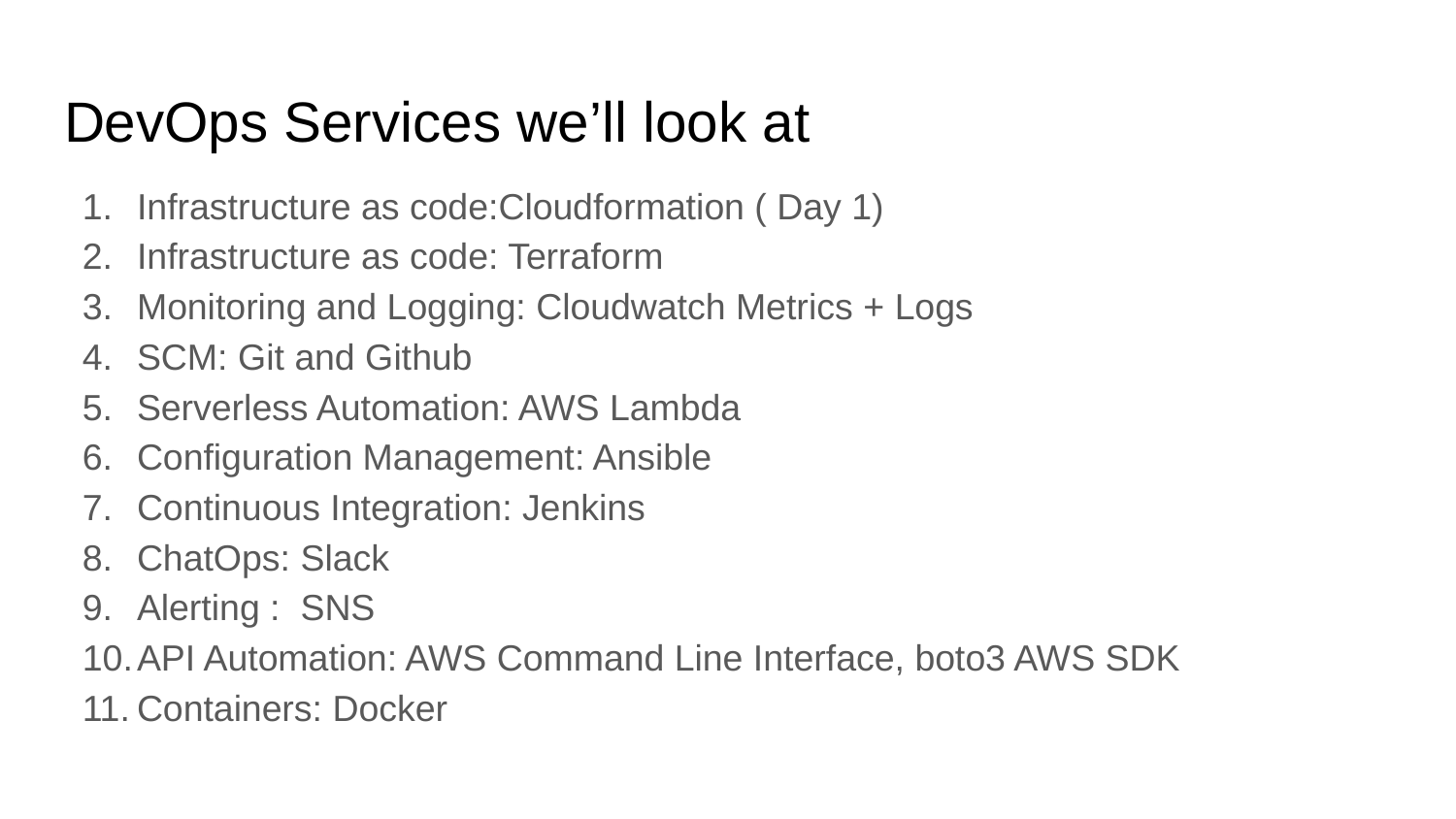

# DevOps Services we’ll look at
Infrastructure as code:Cloudformation ( Day 1)
Infrastructure as code: Terraform
Monitoring and Logging: Cloudwatch Metrics + Logs
SCM: Git and Github
Serverless Automation: AWS Lambda
Configuration Management: Ansible
Continuous Integration: Jenkins
ChatOps: Slack
Alerting :  SNS
API Automation: AWS Command Line Interface, boto3 AWS SDK
Containers: Docker